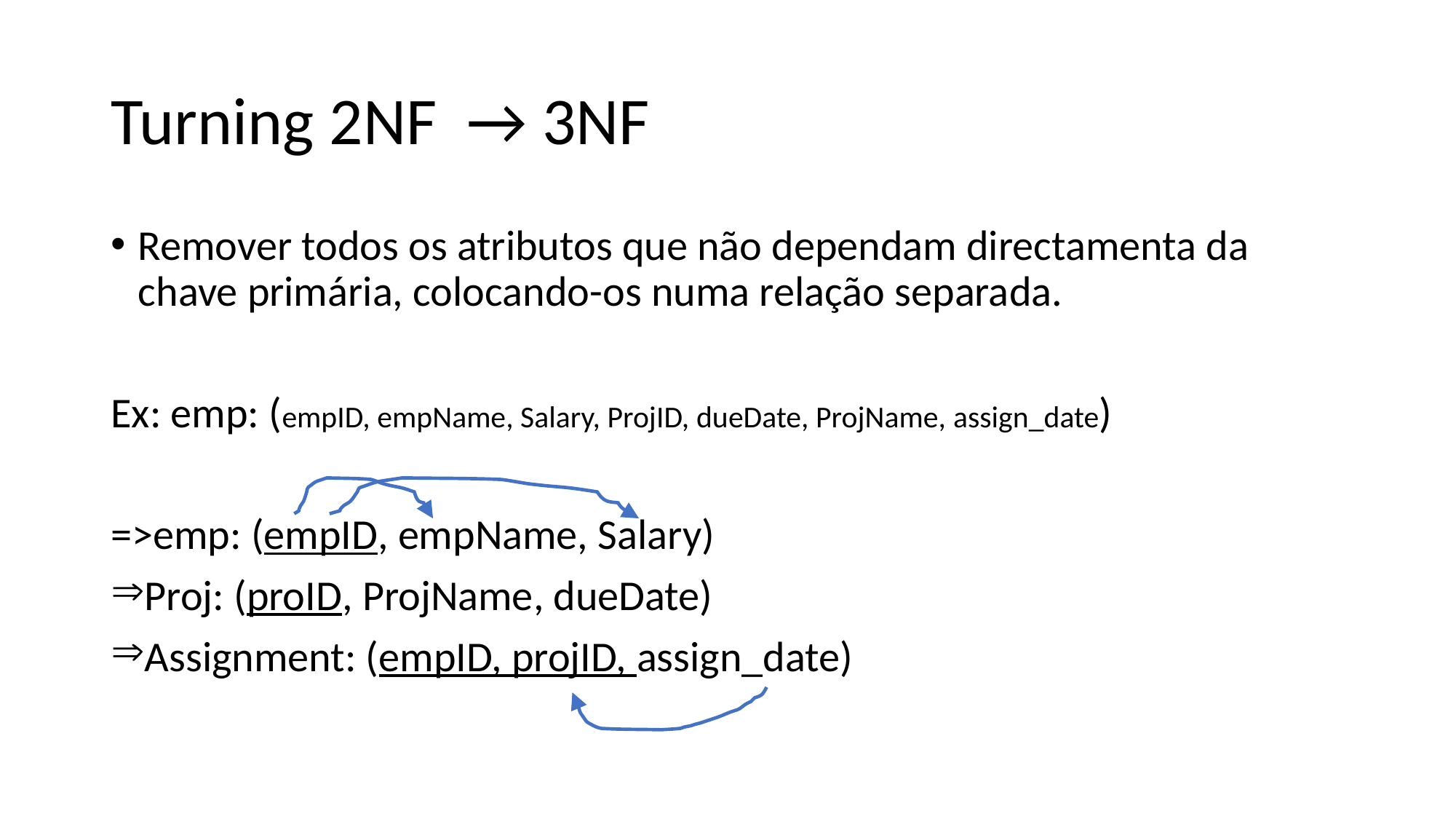

# Turning 2NF  → 3NF
Remover todos os atributos que não dependam directamenta da chave primária, colocando-os numa relação separada.

Ex: emp: (empID, empName, Salary, ProjID, dueDate, ProjName, assign_date)

=>emp: (empID, empName, Salary)
Proj: (proID, ProjName, dueDate)
Assignment: (empID, projID, assign_date)